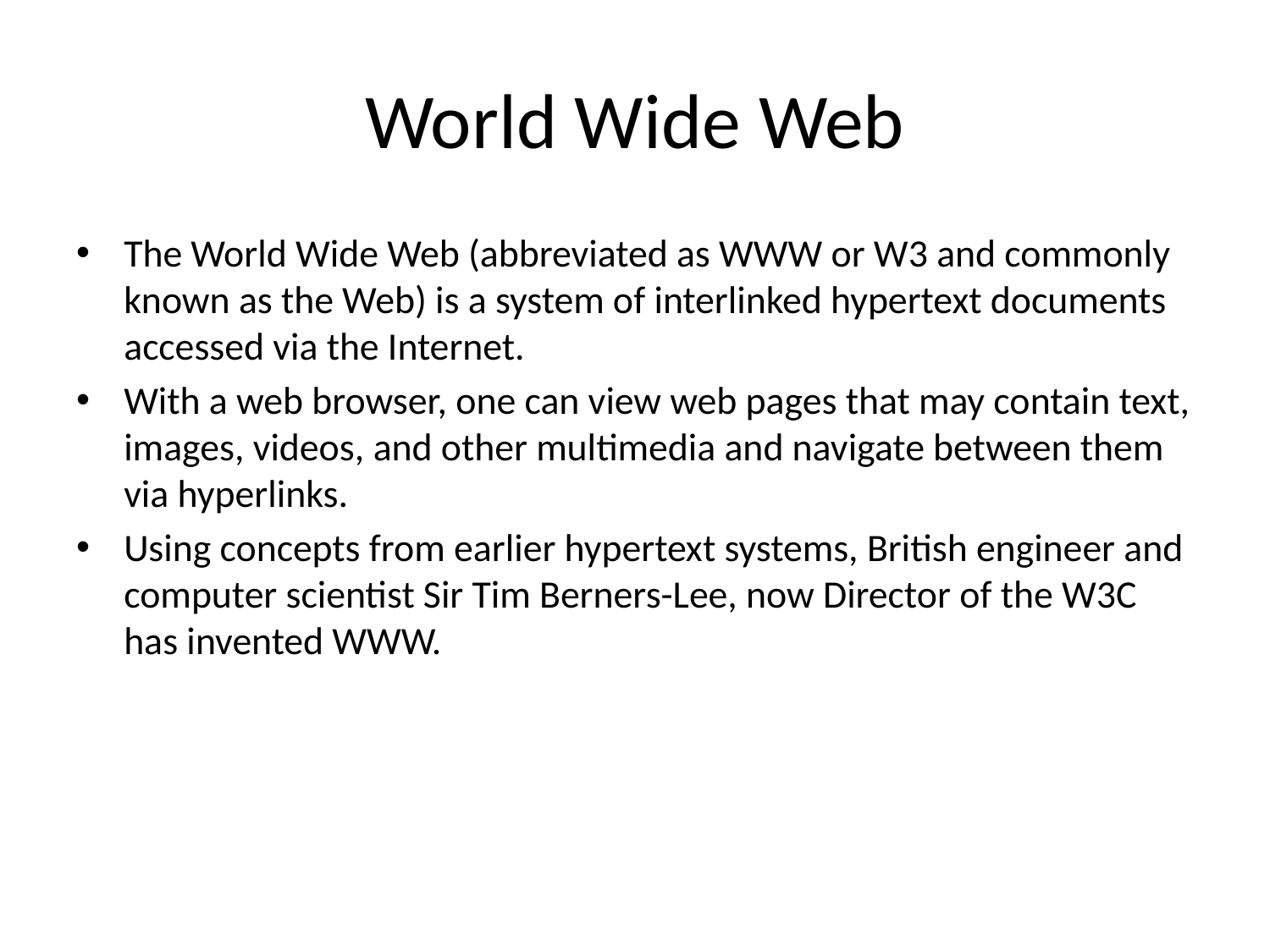

# World Wide Web
The World Wide Web (abbreviated as WWW or W3 and commonly known as the Web) is a system of interlinked hypertext documents accessed via the Internet.
With a web browser, one can view web pages that may contain text, images, videos, and other multimedia and navigate between them via hyperlinks.
Using concepts from earlier hypertext systems, British engineer and computer scientist Sir Tim Berners-Lee, now Director of the W3C has invented WWW.